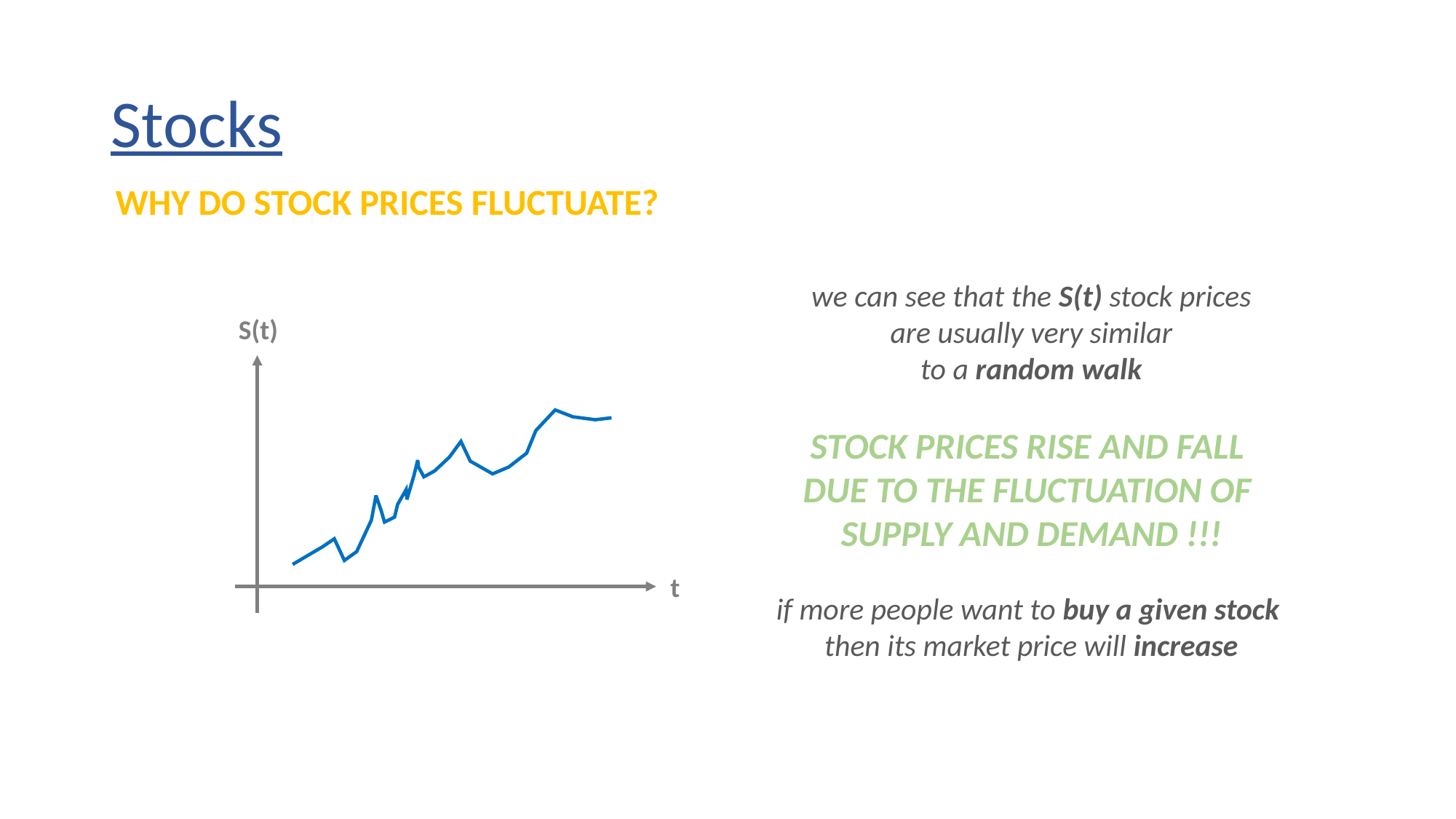

# Stocks
	WHY DO STOCK PRICES FLUCTUATE?
we can see that the S(t) stock prices
are usually very similar
to a random walk

STOCK PRICES RISE AND FALL
DUE TO THE FLUCTUATION OF
SUPPLY AND DEMAND !!!

if more people want to buy a given stock
then its market price will increase

S(t)

t